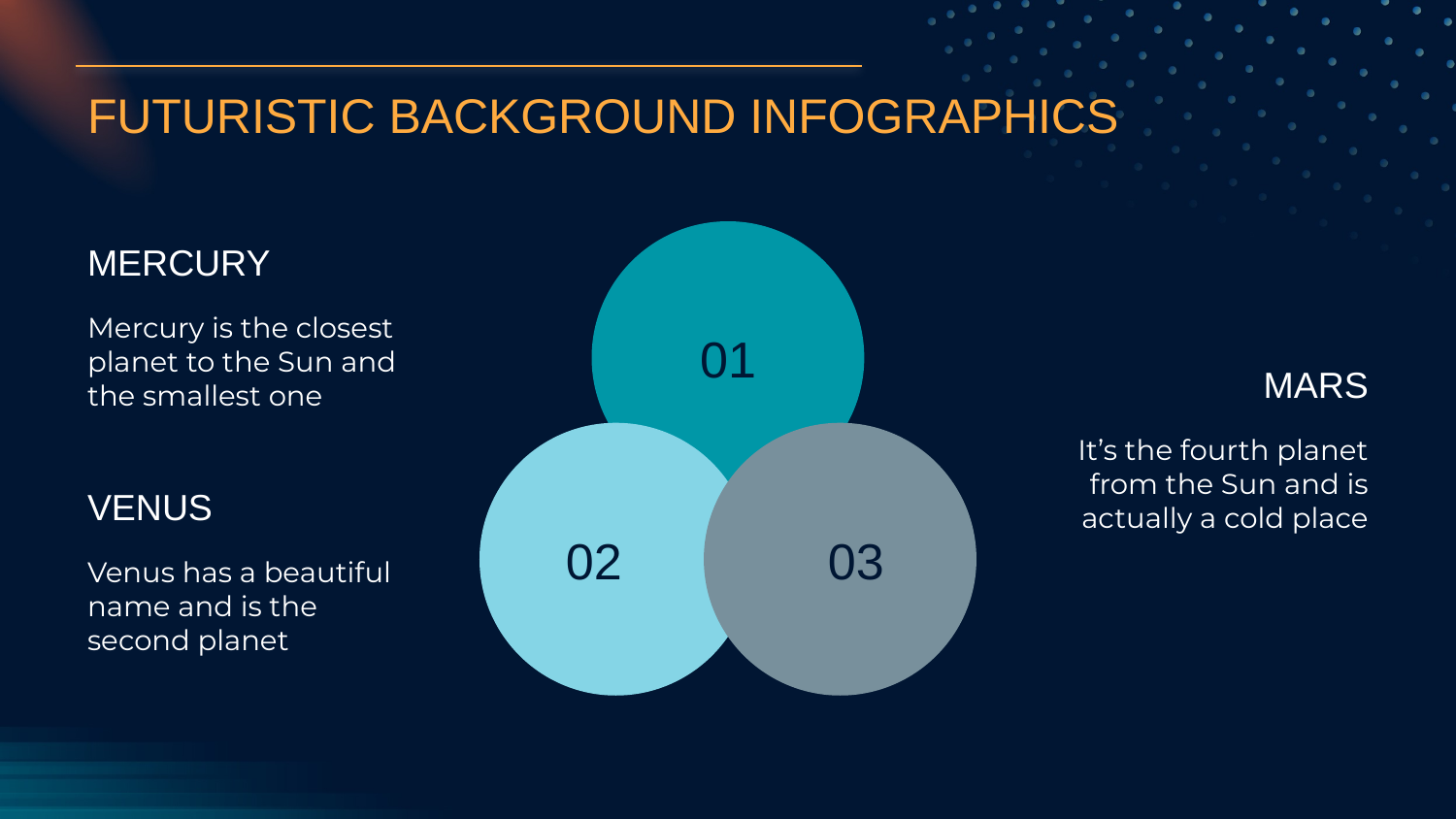

# FUTURISTIC BACKGROUND INFOGRAPHICS
MERCURY

01

02
03
Mercury is the closest planet to the Sun and
the smallest one
MARS
It’s the fourth planet from the Sun and is actually a cold place
VENUS
Venus has a beautiful name and is the second planet